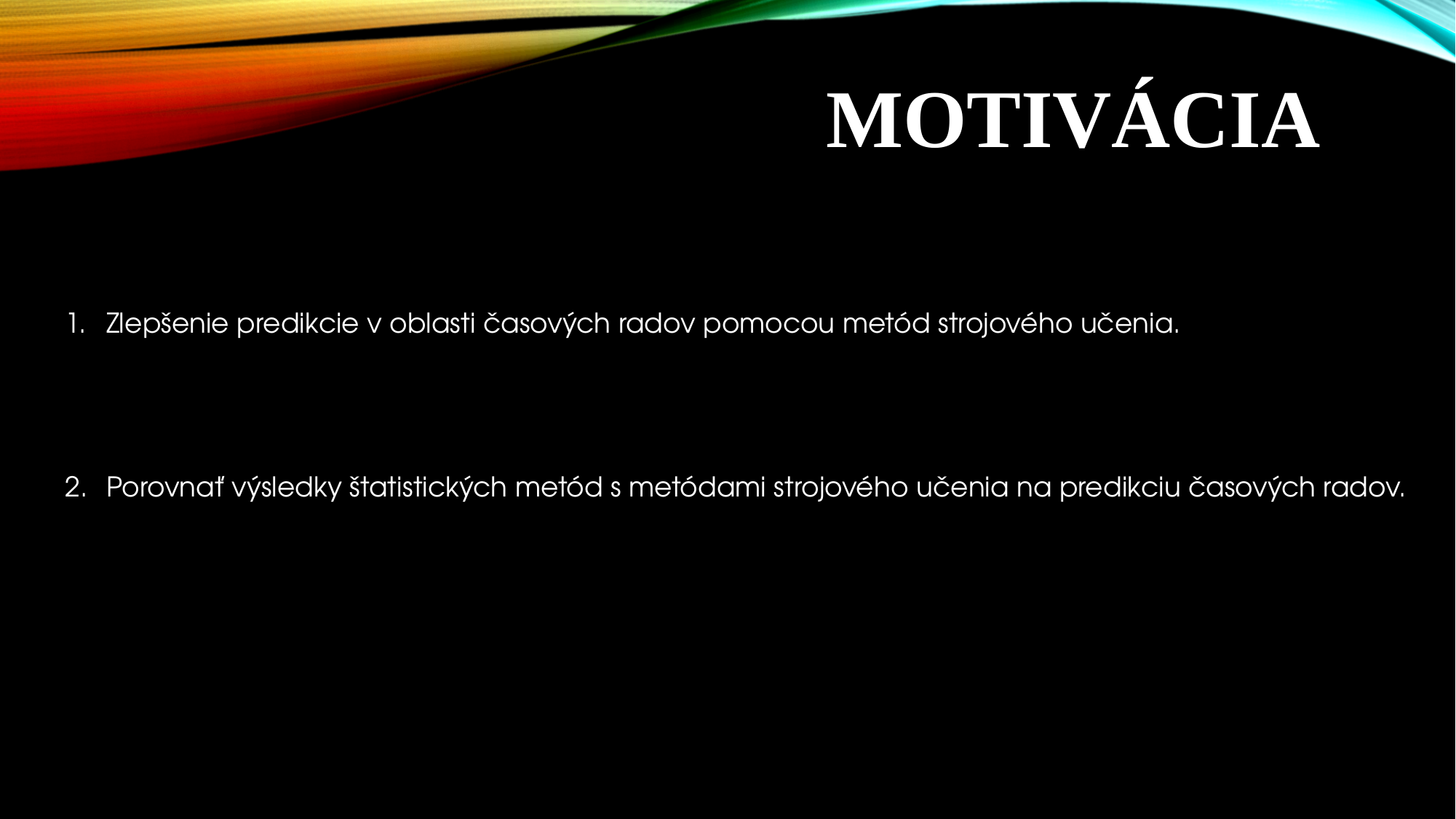

# Motivácia
Zlepšenie predikcie v oblasti časových radov pomocou metód strojového učenia.

Porovnať výsledky štatistických metód s metódami strojového učenia na predikciu časových radov.